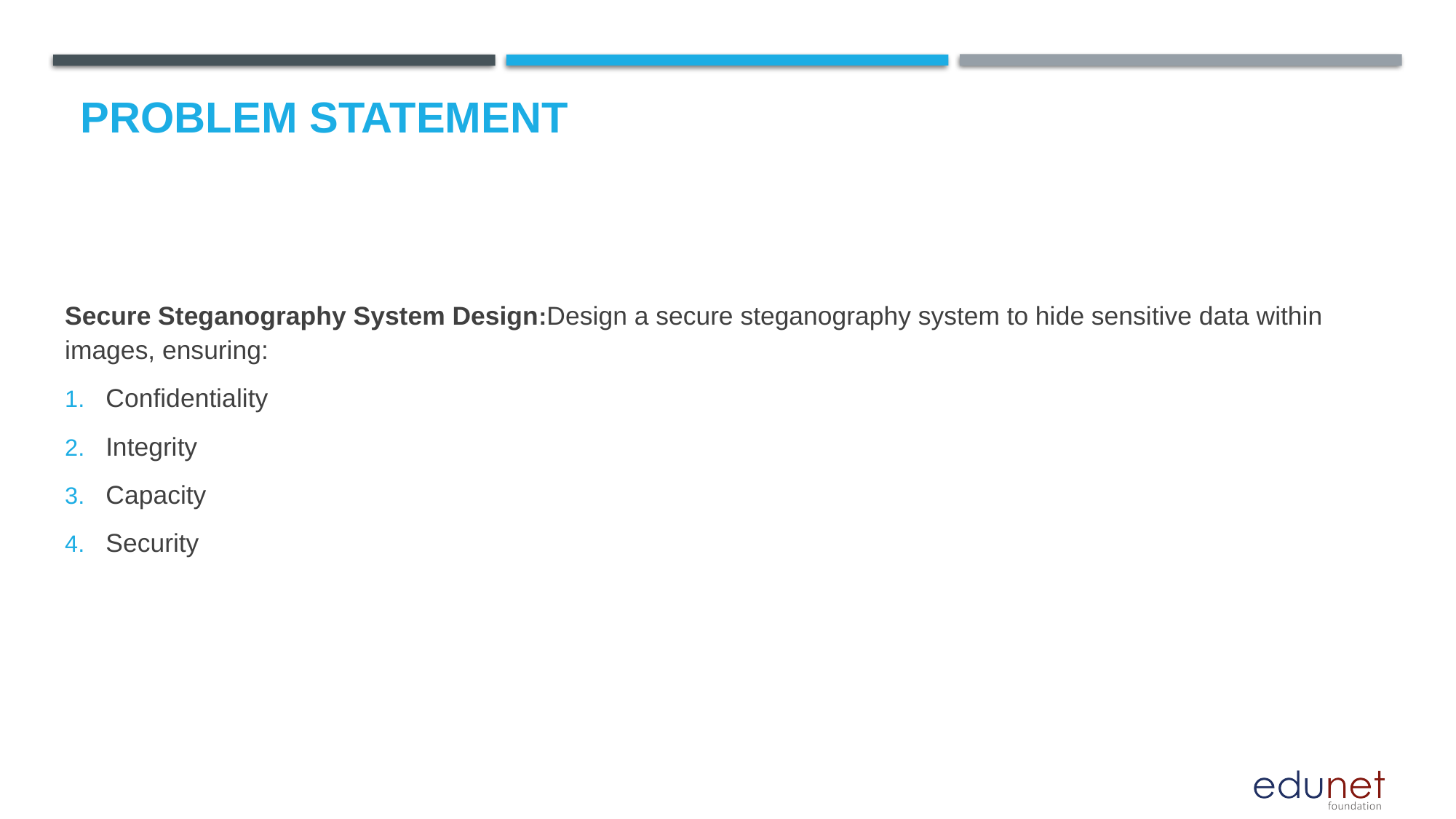

# Problem Statement
Secure Steganography System Design:Design a secure steganography system to hide sensitive data within images, ensuring:
Confidentiality
Integrity
Capacity
Security